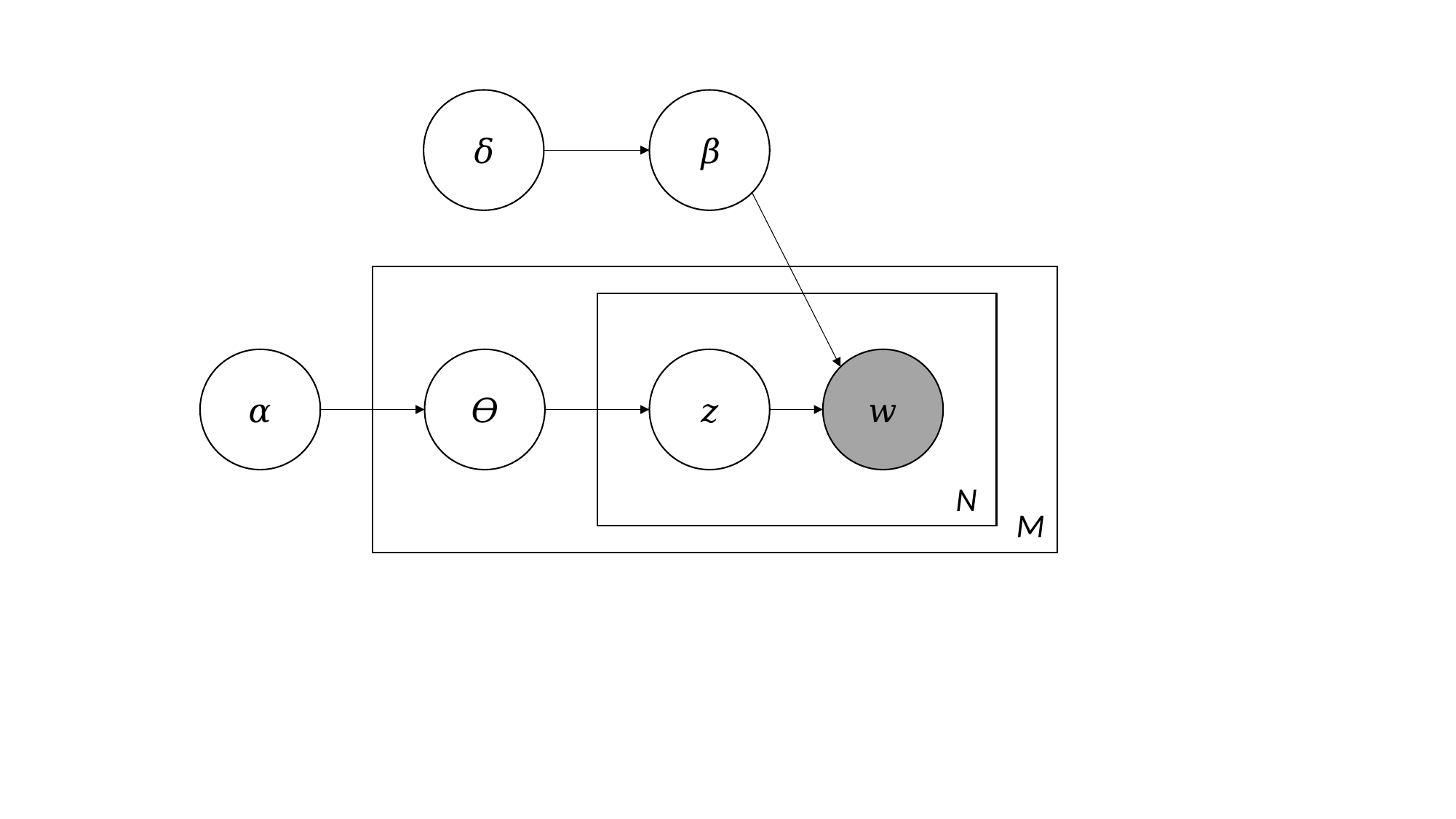

𝛿
𝛽

𝛼
𝛳
𝑧
𝑤
N
M